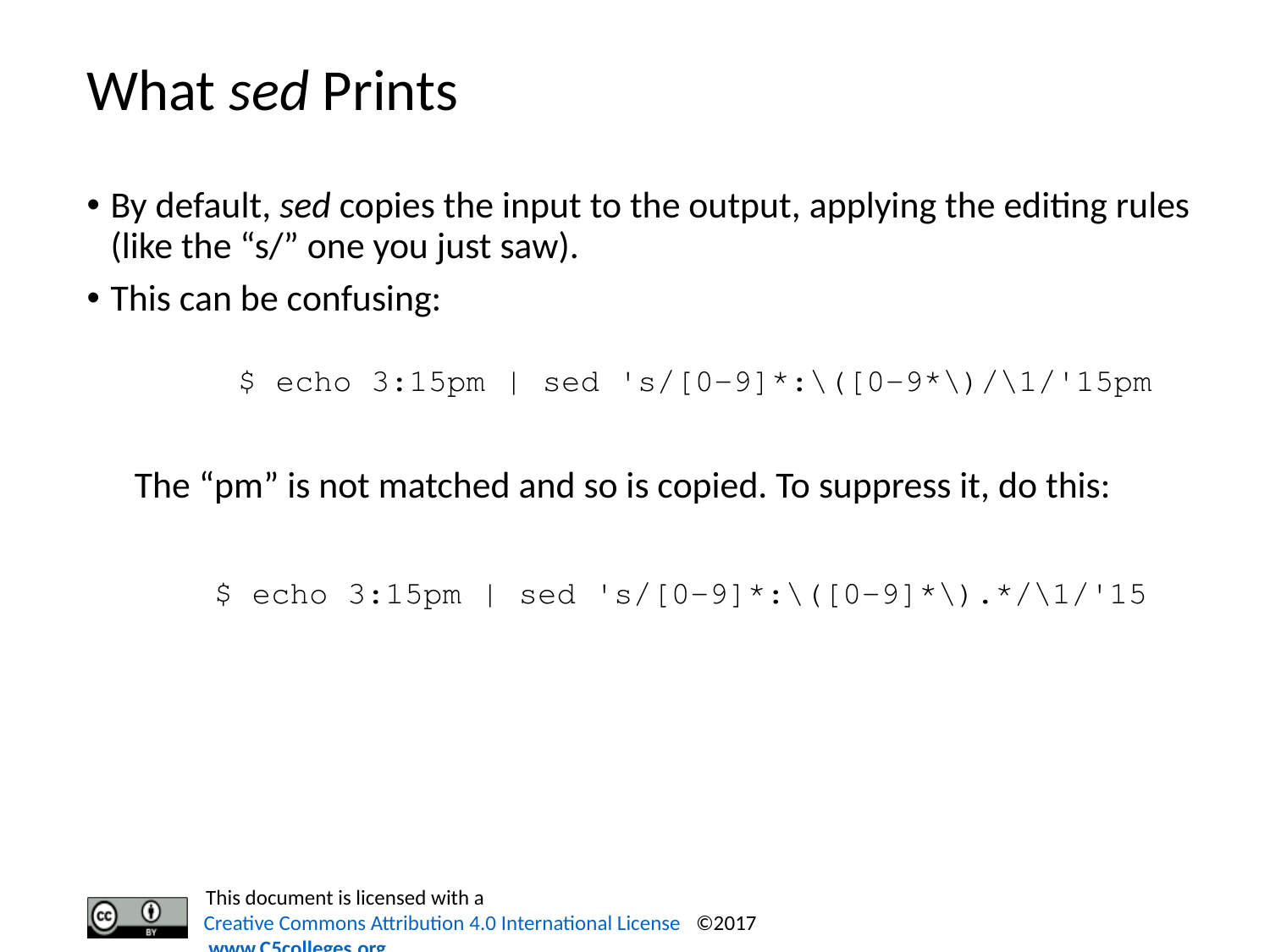

# What sed Prints
By default, sed copies the input to the output, applying the editing rules (like the “s/” one you just saw).
This can be confusing:
 	$ echo 3:15pm | sed 's/[0-9]*:\([0-9*\)/\1/'15pm

The “pm” is not matched and so is copied. To suppress it, do this:

 	$ echo 3:15pm | sed 's/[0-9]*:\([0-9]*\).*/\1/'15